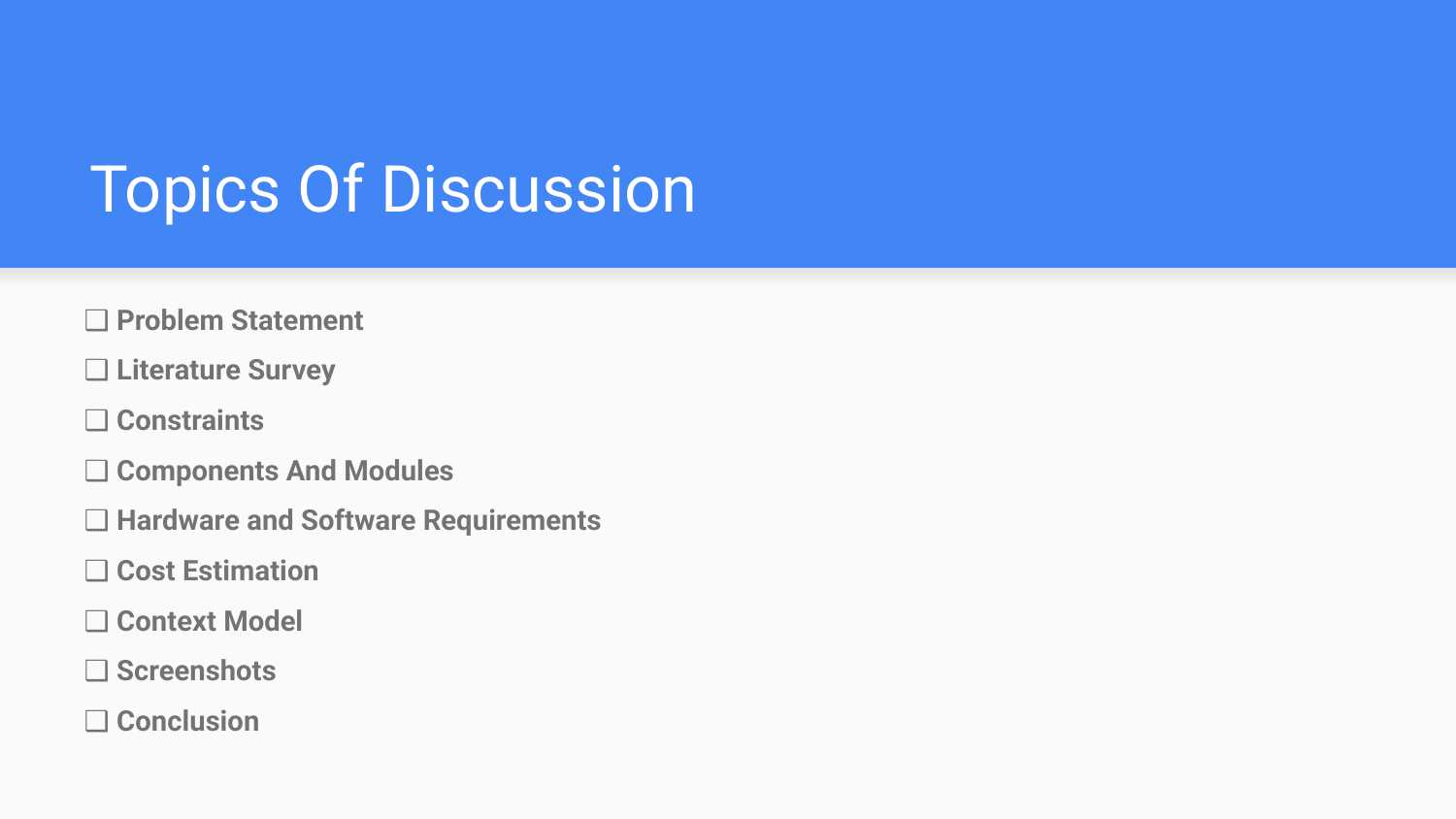

# Topics Of Discussion
❑ Problem Statement
❑ Literature Survey
❑ Constraints
❑ Components And Modules
❑ Hardware and Software Requirements
❑ Cost Estimation
❑ Context Model
❑ Screenshots
❑ Conclusion